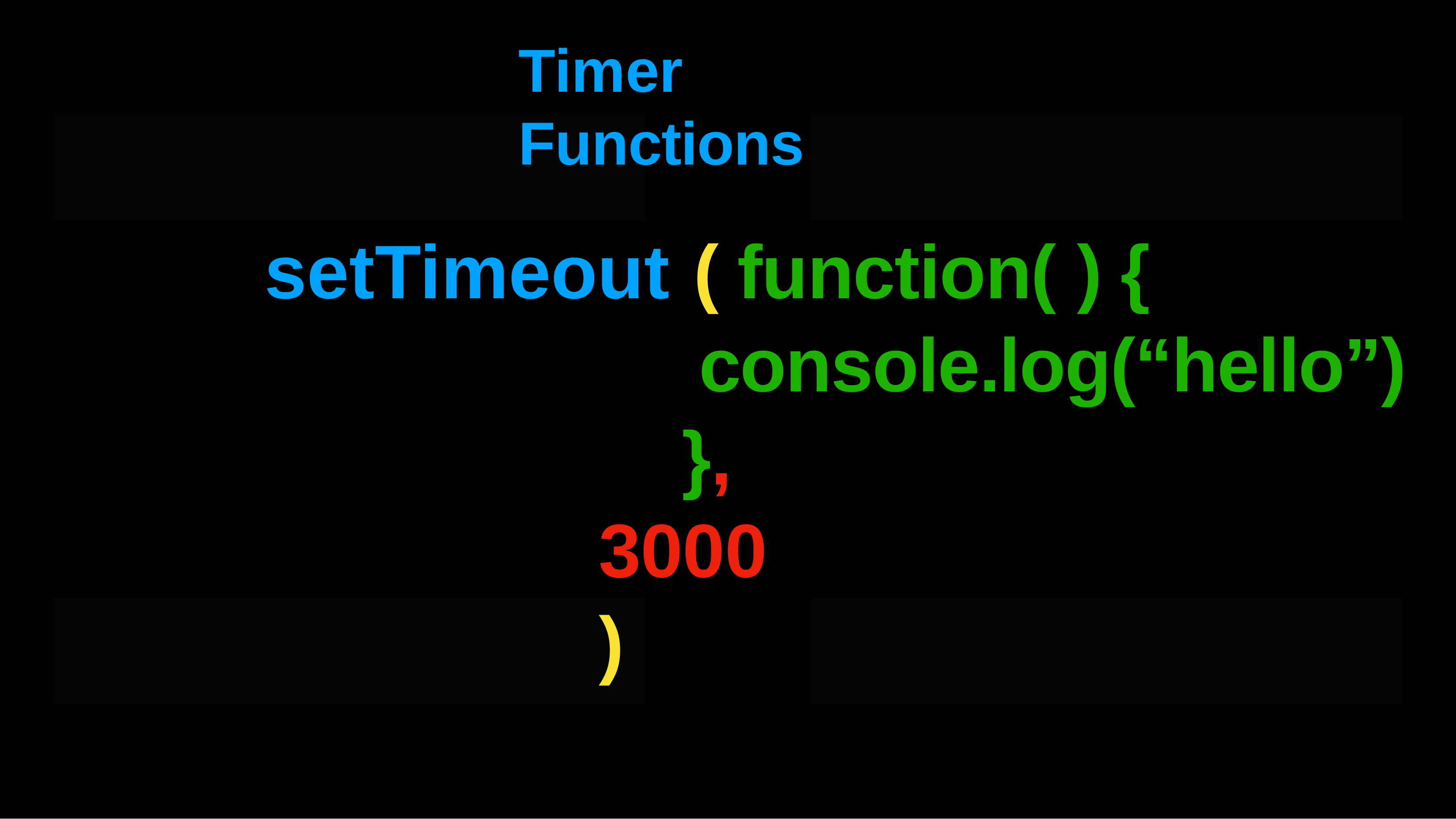

# Timer	Functions

setTimeout	(	function(	)	{
console.log(“hello”)
},  3000	)